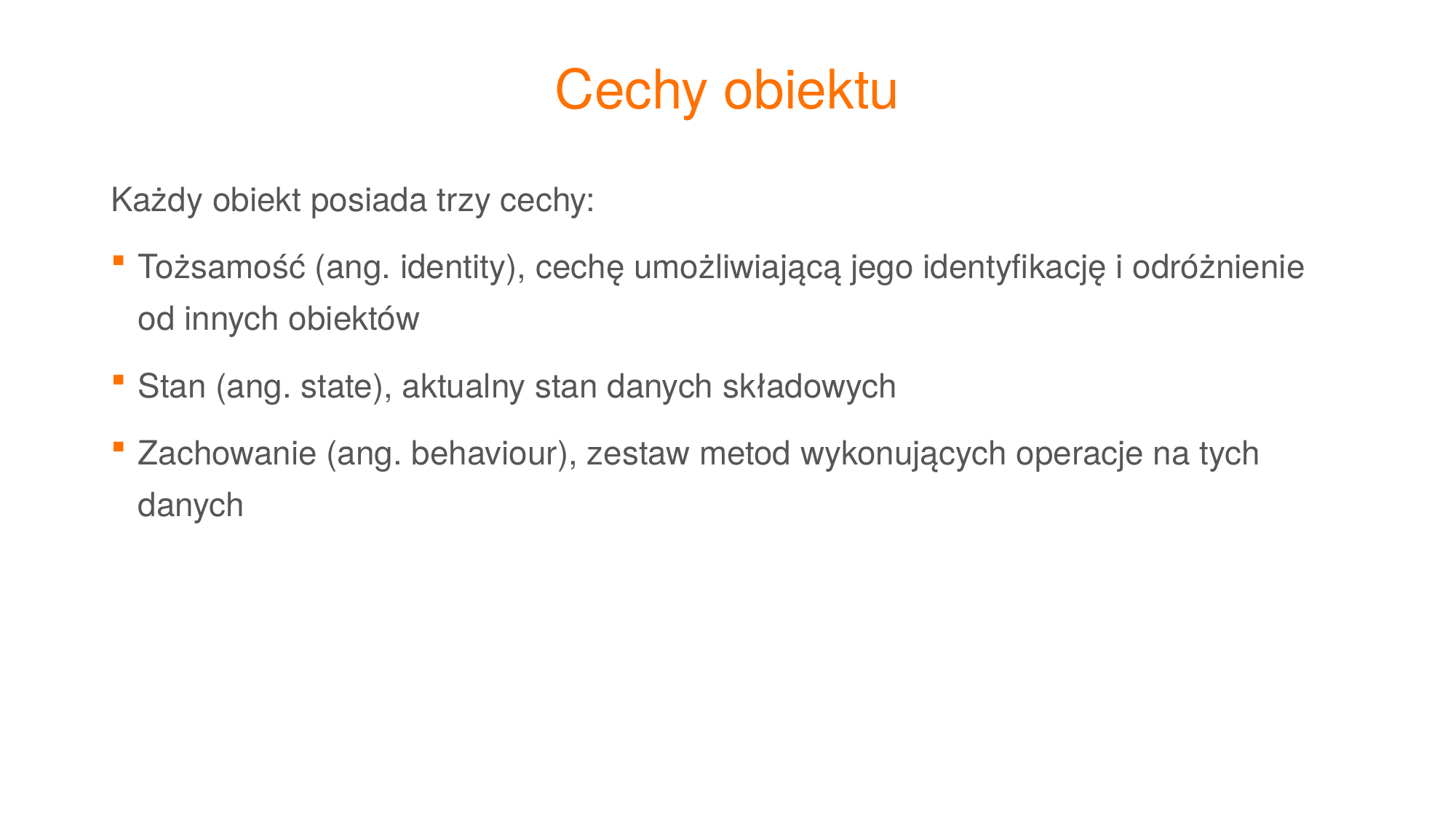

# Cechy obiektu
Każdy obiekt posiada trzy cechy:
Tożsamość (ang. identity), cechę umożliwiającą jego identyfikację i odróżnienie od innych obiektów
Stan (ang. state), aktualny stan danych składowych
Zachowanie (ang. behaviour), zestaw metod wykonujących operacje na tych danych